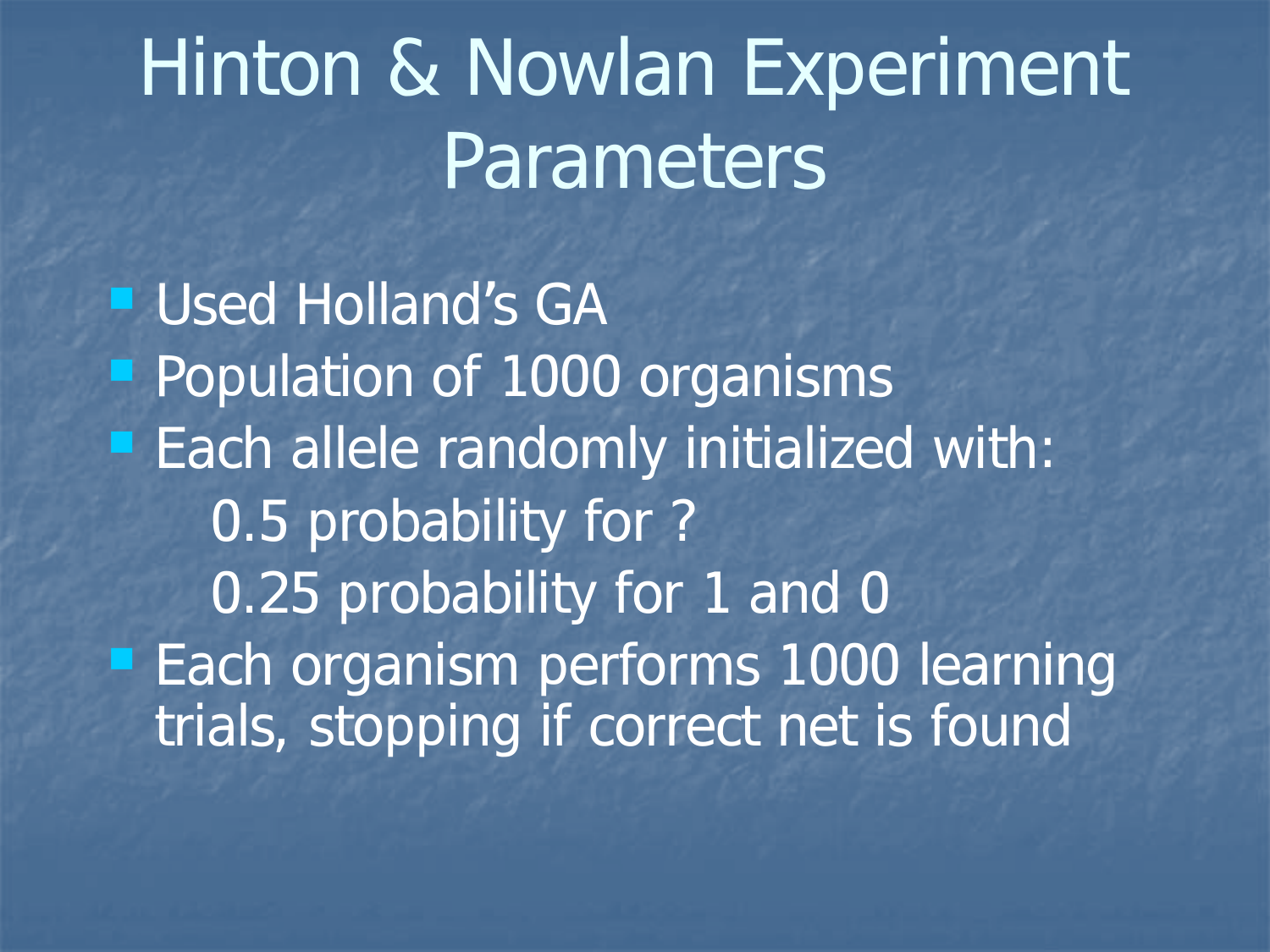

# Hinton & Nowlan Experiment Parameters

Used Holland’s GA
Population of 1000 organisms
Each allele randomly initialized with:
	0.5 probability for ?
	0.25 probability for 1 and 0
Each organism performs 1000 learning trials, stopping if correct net is found